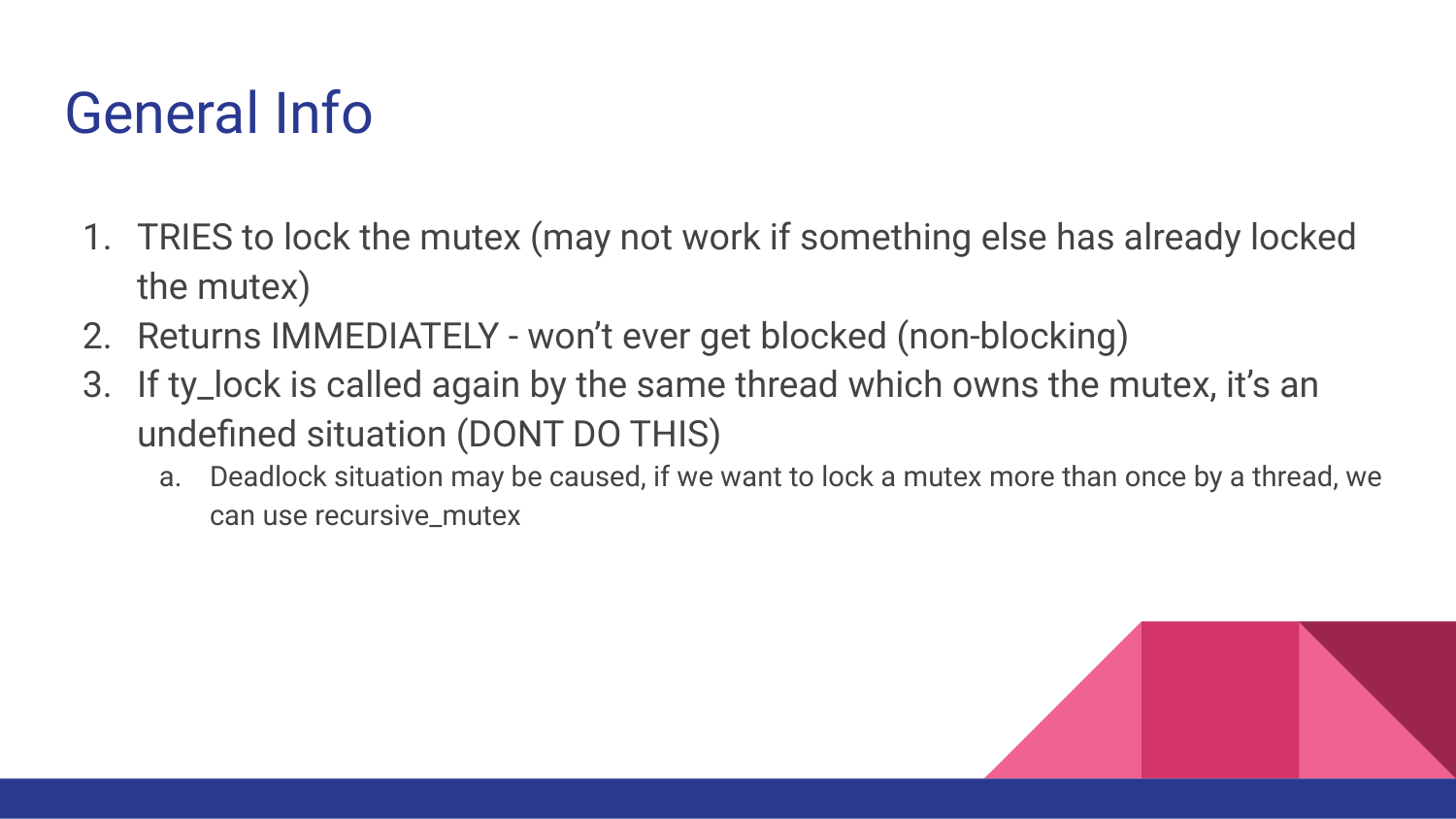

# General Info
TRIES to lock the mutex (may not work if something else has already locked the mutex)
Returns IMMEDIATELY - won’t ever get blocked (non-blocking)
If ty_lock is called again by the same thread which owns the mutex, it’s an undefined situation (DONT DO THIS)
Deadlock situation may be caused, if we want to lock a mutex more than once by a thread, we can use recursive_mutex